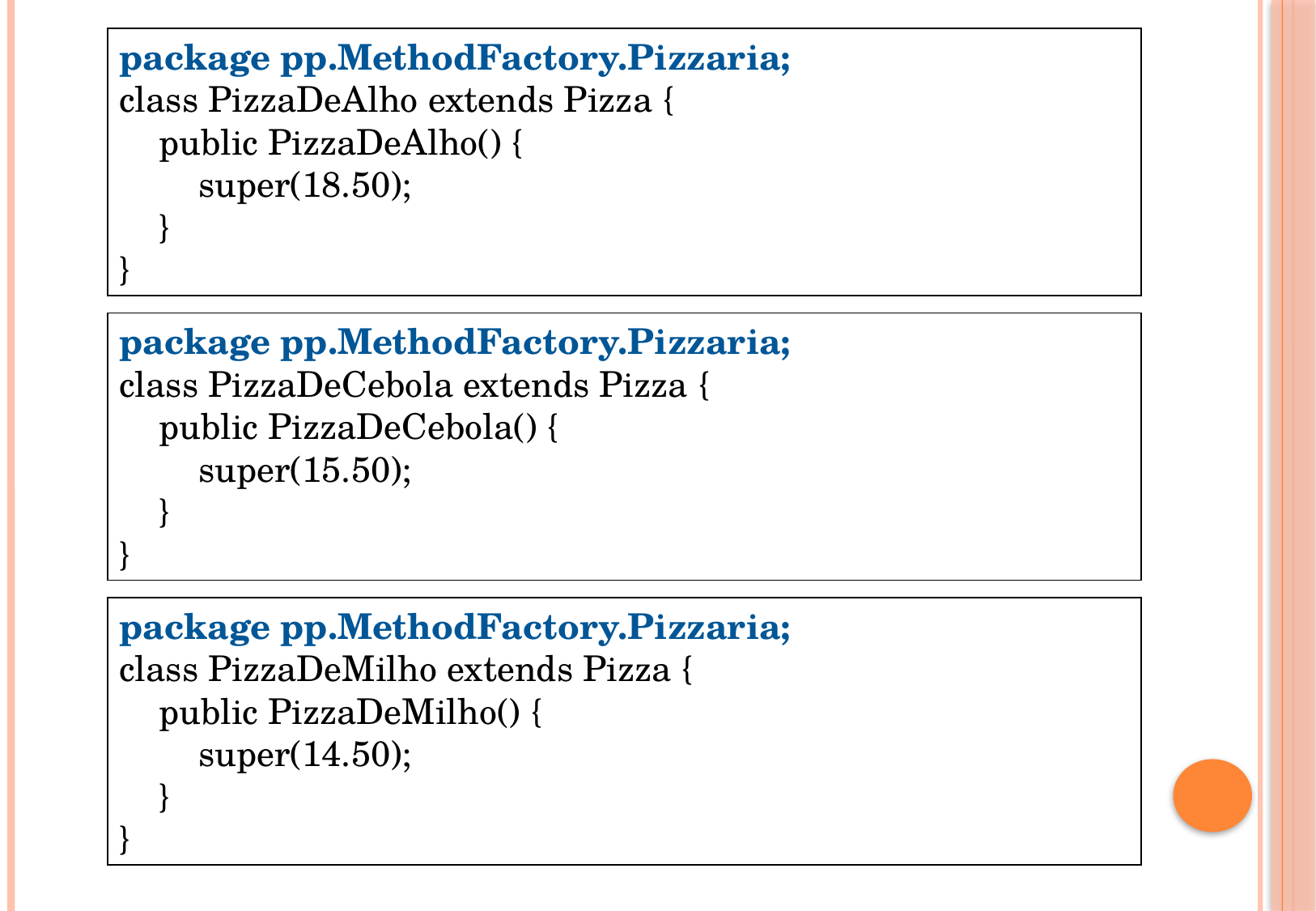

package pp.MethodFactory.Pizzaria;
class PizzaDeAlho extends Pizza {
    public PizzaDeAlho() {
        super(18.50);
    }
}
package pp.MethodFactory.Pizzaria;
class PizzaDeCebola extends Pizza {
    public PizzaDeCebola() {
        super(15.50);
    }
}
package pp.MethodFactory.Pizzaria;
class PizzaDeMilho extends Pizza {
    public PizzaDeMilho() {
        super(14.50);
    }
}